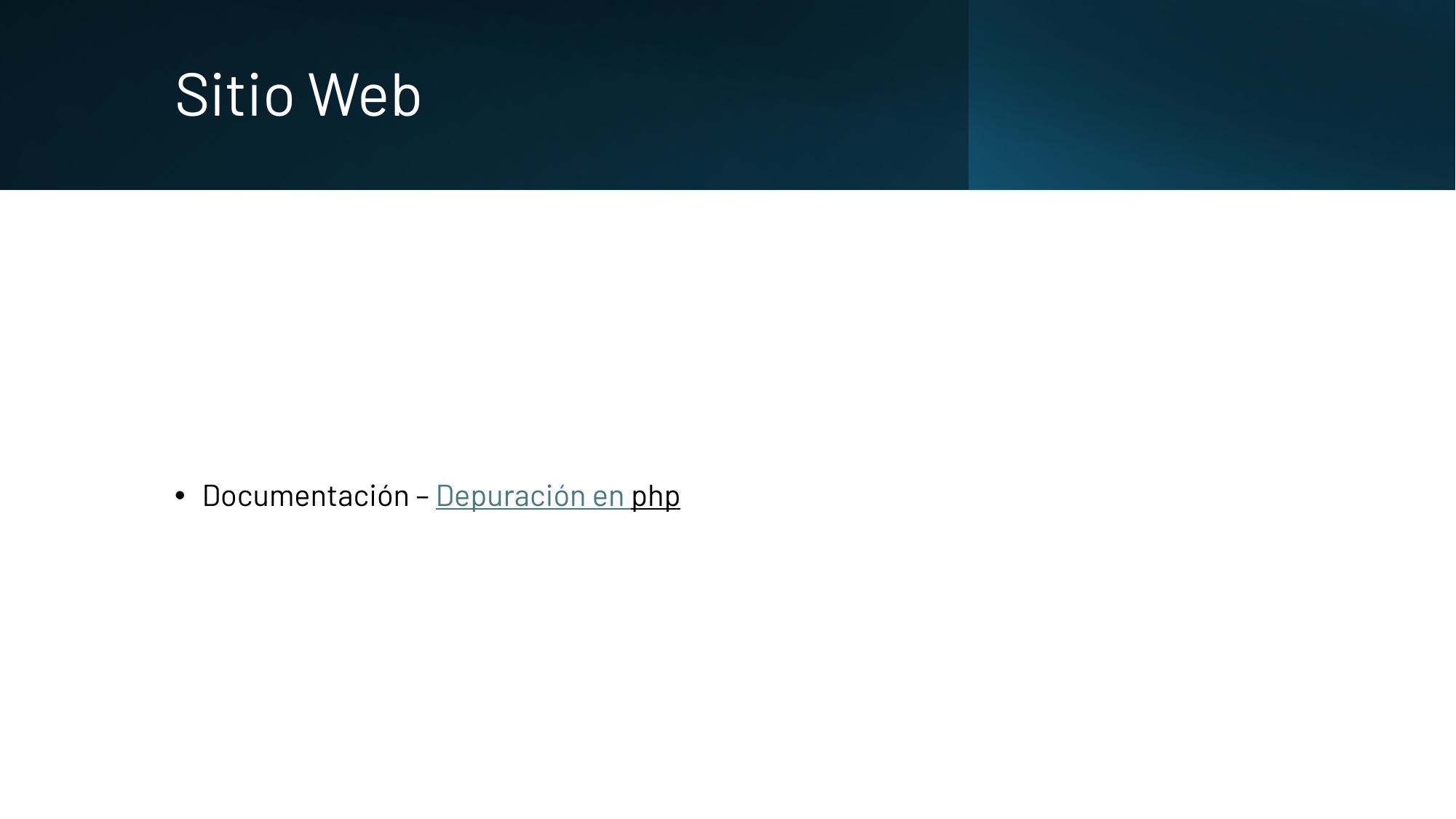

# Sitio Web
Documentación – Depuración en php